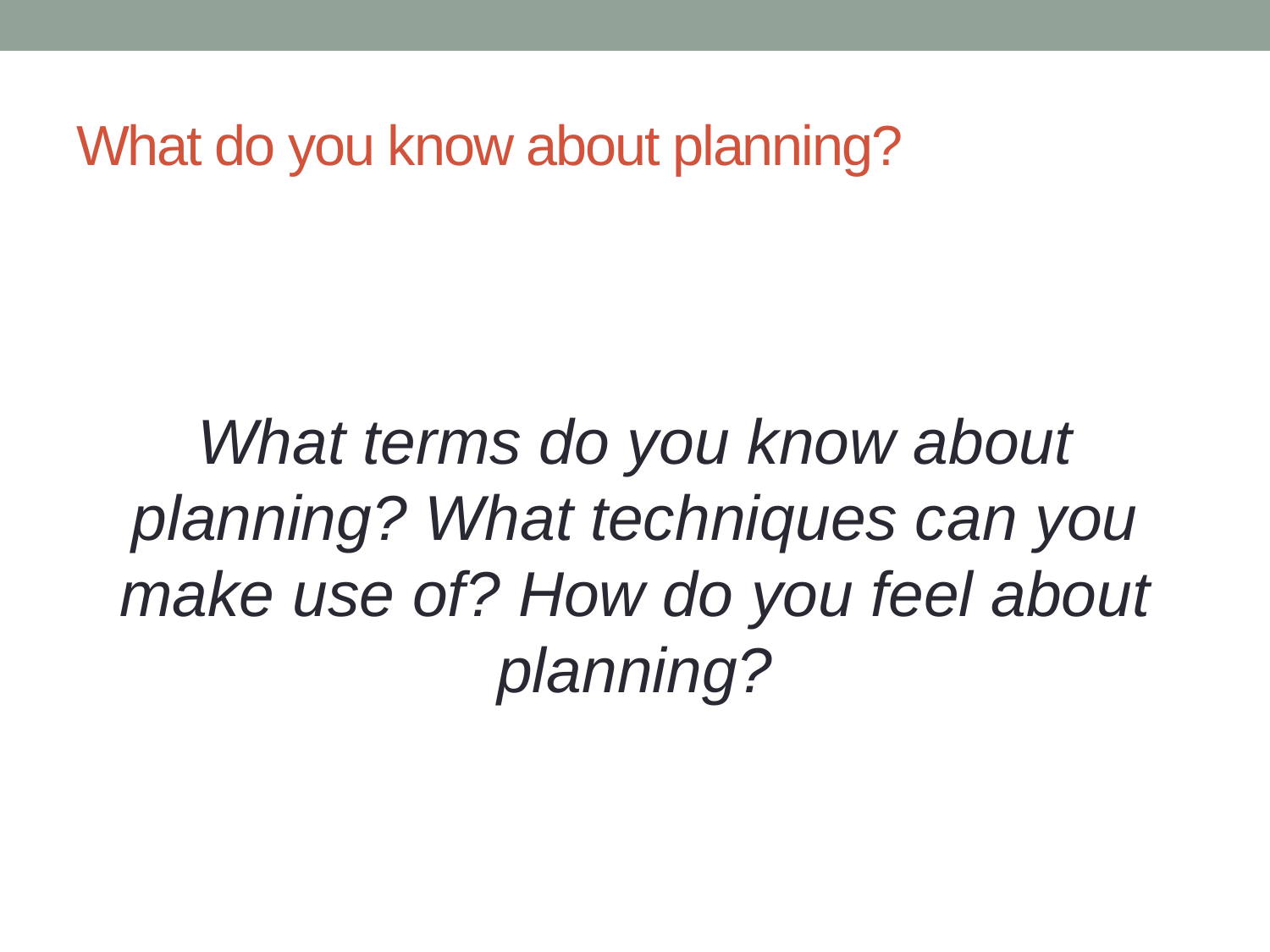

# What do you know about planning?

What terms do you know about planning? What techniques can you make use of? How do you feel about planning?